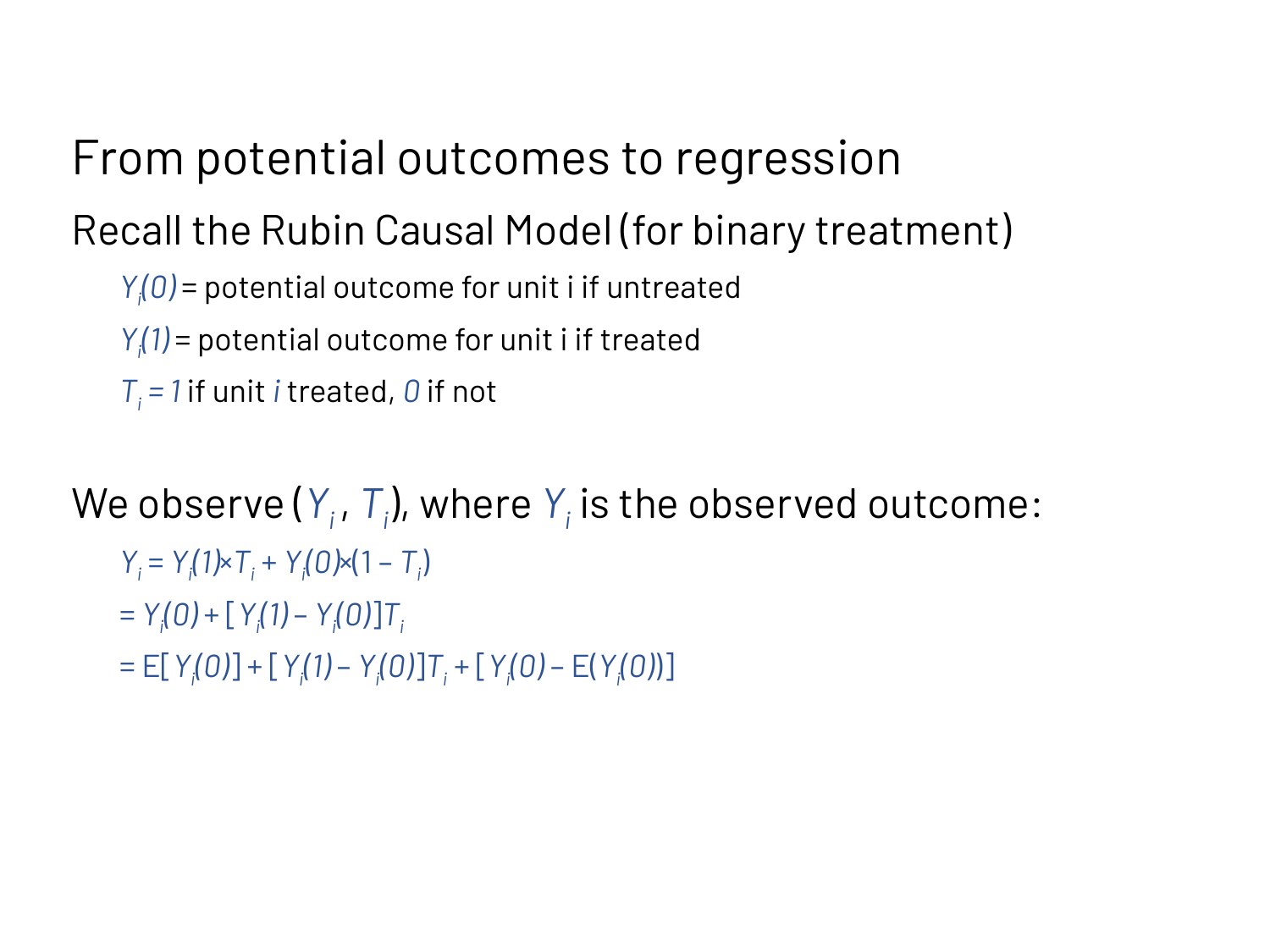

# From potential outcomes to regression
Recall the Rubin Causal Model (for binary treatment)
Yi(0) = potential outcome for unit i if untreated
Yi(1) = potential outcome for unit i if treated
Ti = 1 if unit i treated, 0 if not

We observe (Yi , Ti), where Yi is the observed outcome:
Yi = Yi(1)×Ti + Yi(0)×(1 – Ti)
= Yi(0) + [Yi(1) – Yi(0)]Ti
= E[Yi(0)] + [Yi(1) – Yi(0)]Ti + [Yi(0) – E(Yi(0))]